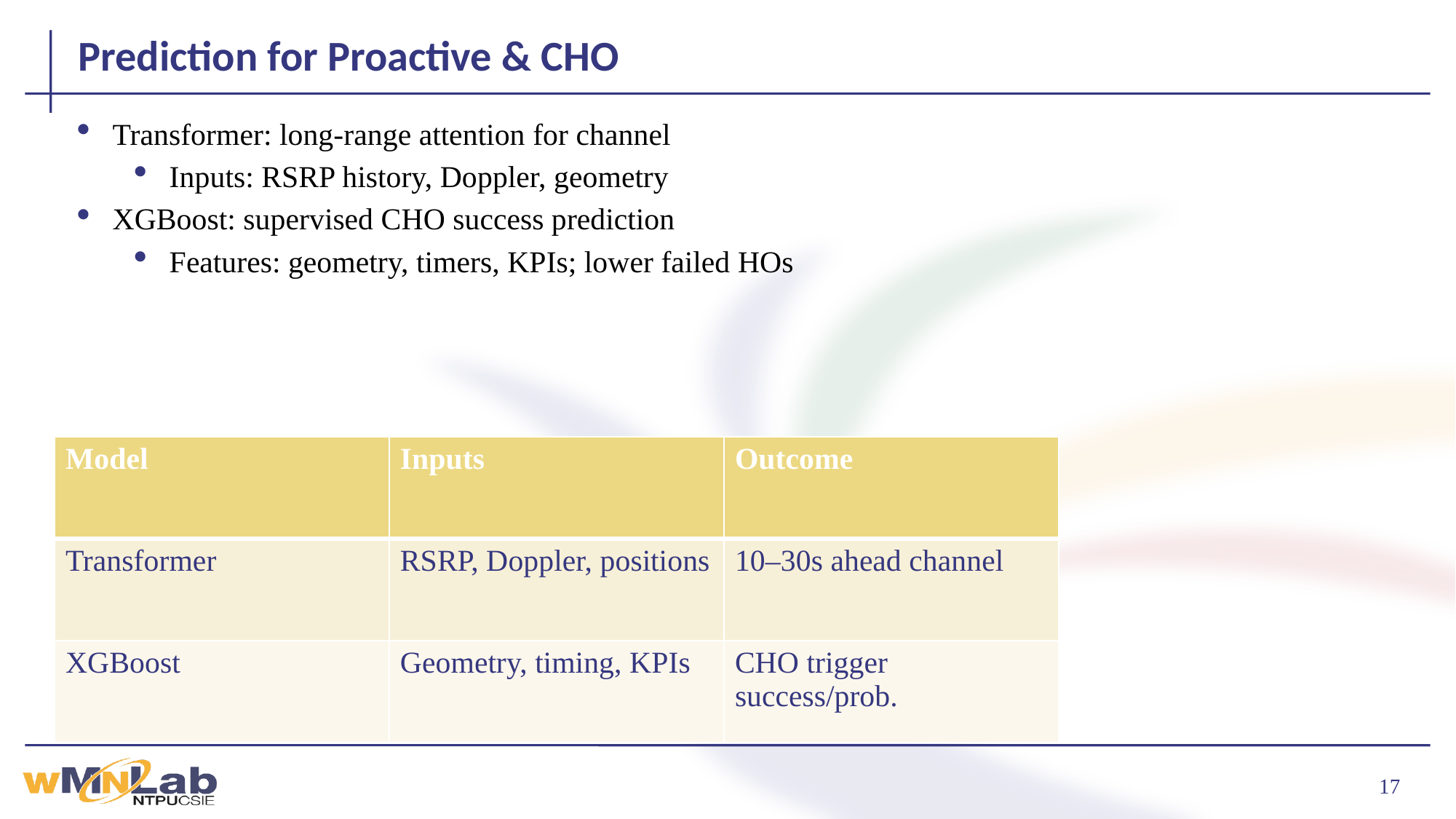

# Prediction for Proactive & CHO
Transformer: long‑range attention for channel
Inputs: RSRP history, Doppler, geometry
XGBoost: supervised CHO success prediction
Features: geometry, timers, KPIs; lower failed HOs
| Model | Inputs | Outcome |
| --- | --- | --- |
| Transformer | RSRP, Doppler, positions | 10–30s ahead channel |
| XGBoost | Geometry, timing, KPIs | CHO trigger success/prob. |